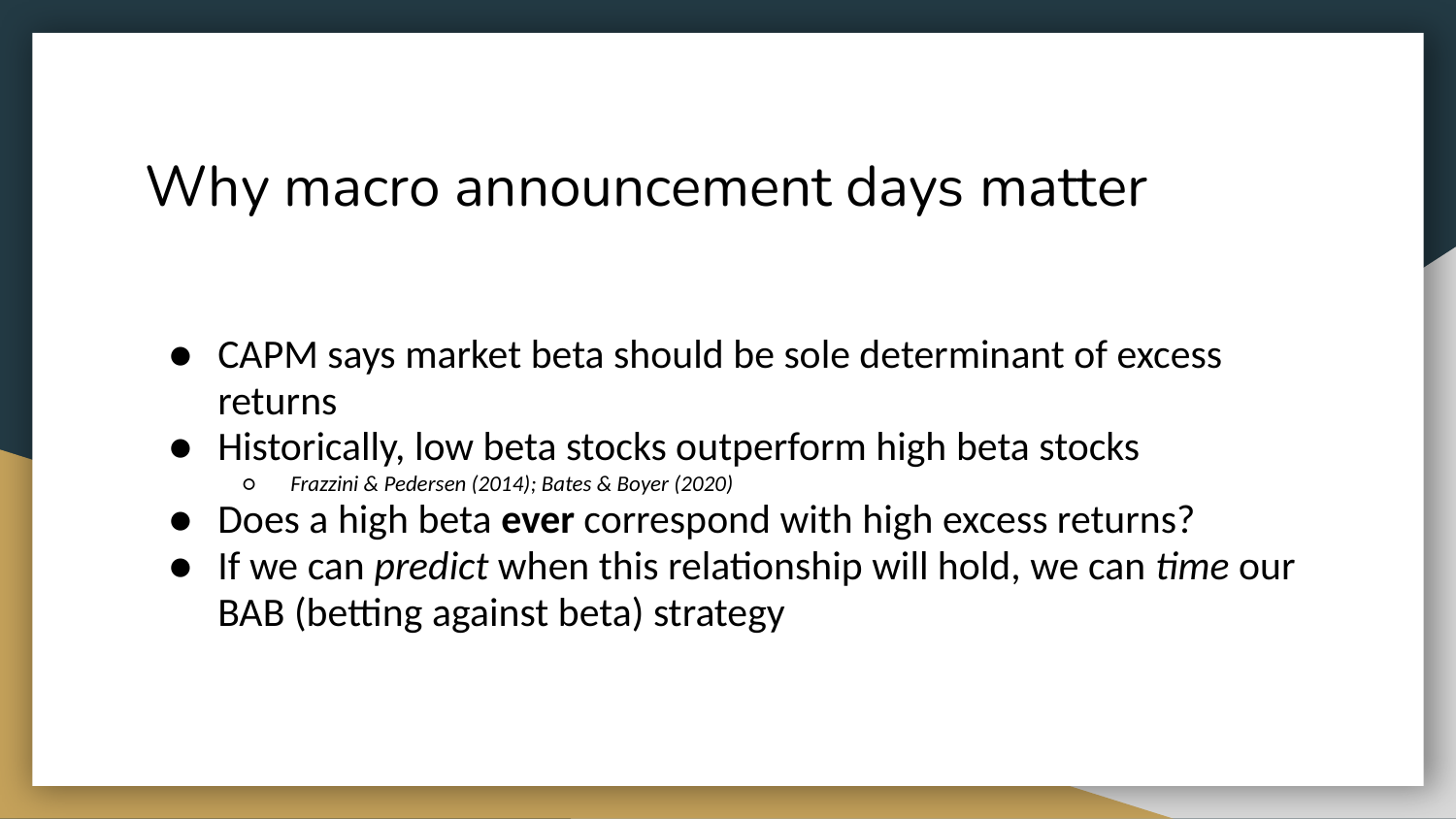

# Why macro announcement days matter
CAPM says market beta should be sole determinant of excess returns
Historically, low beta stocks outperform high beta stocks
Frazzini & Pedersen (2014); Bates & Boyer (2020)
Does a high beta ever correspond with high excess returns?
If we can predict when this relationship will hold, we can time our BAB (betting against beta) strategy